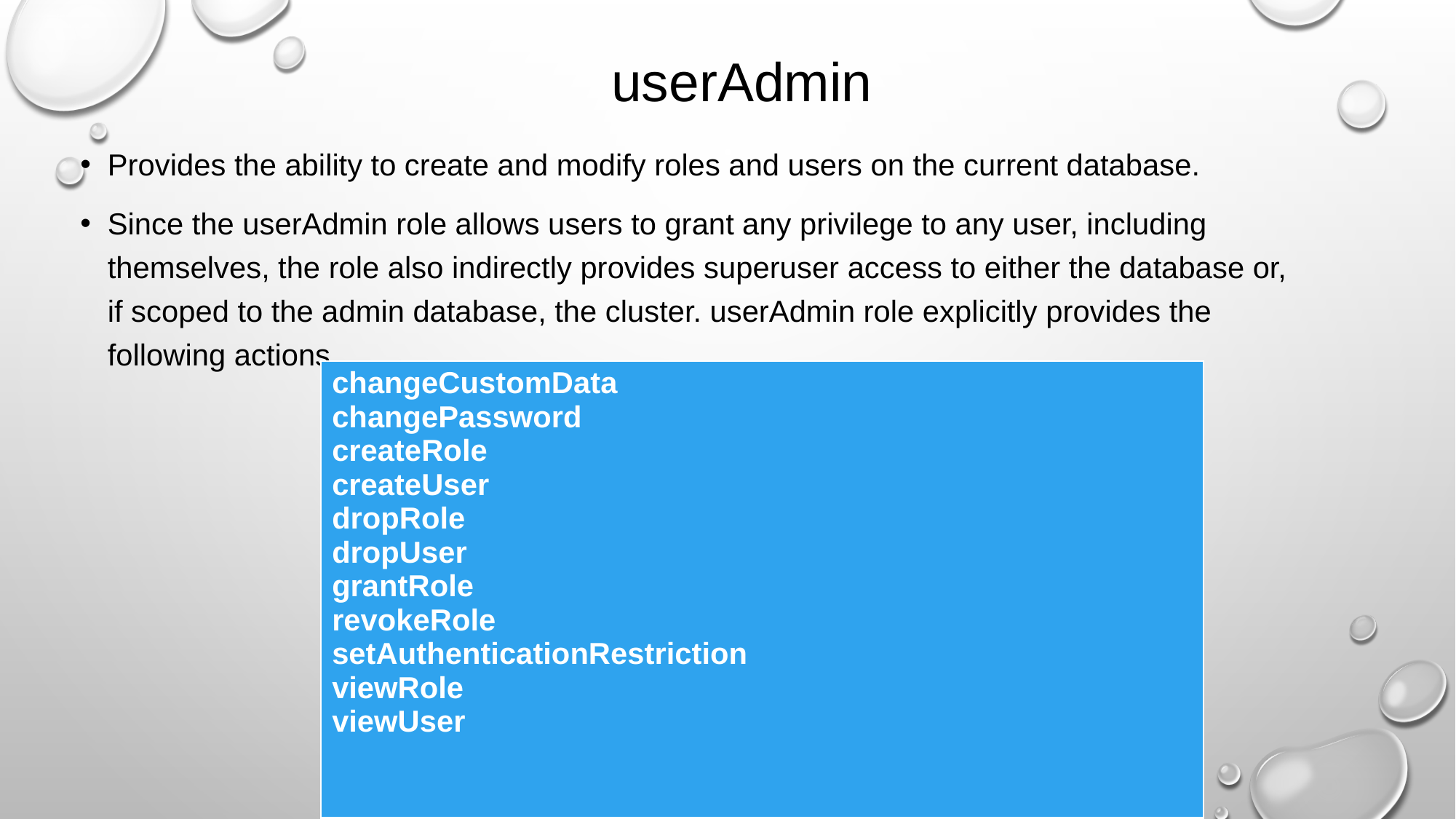

# userAdmin
Provides the ability to create and modify roles and users on the current database.
Since the userAdmin role allows users to grant any privilege to any user, including themselves, the role also indirectly provides superuser access to either the database or, if scoped to the admin database, the cluster. userAdmin role explicitly provides the following actions
| changeCustomData changePassword createRole createUser dropRole dropUser grantRole revokeRole setAuthenticationRestriction viewRole viewUser |
| --- |